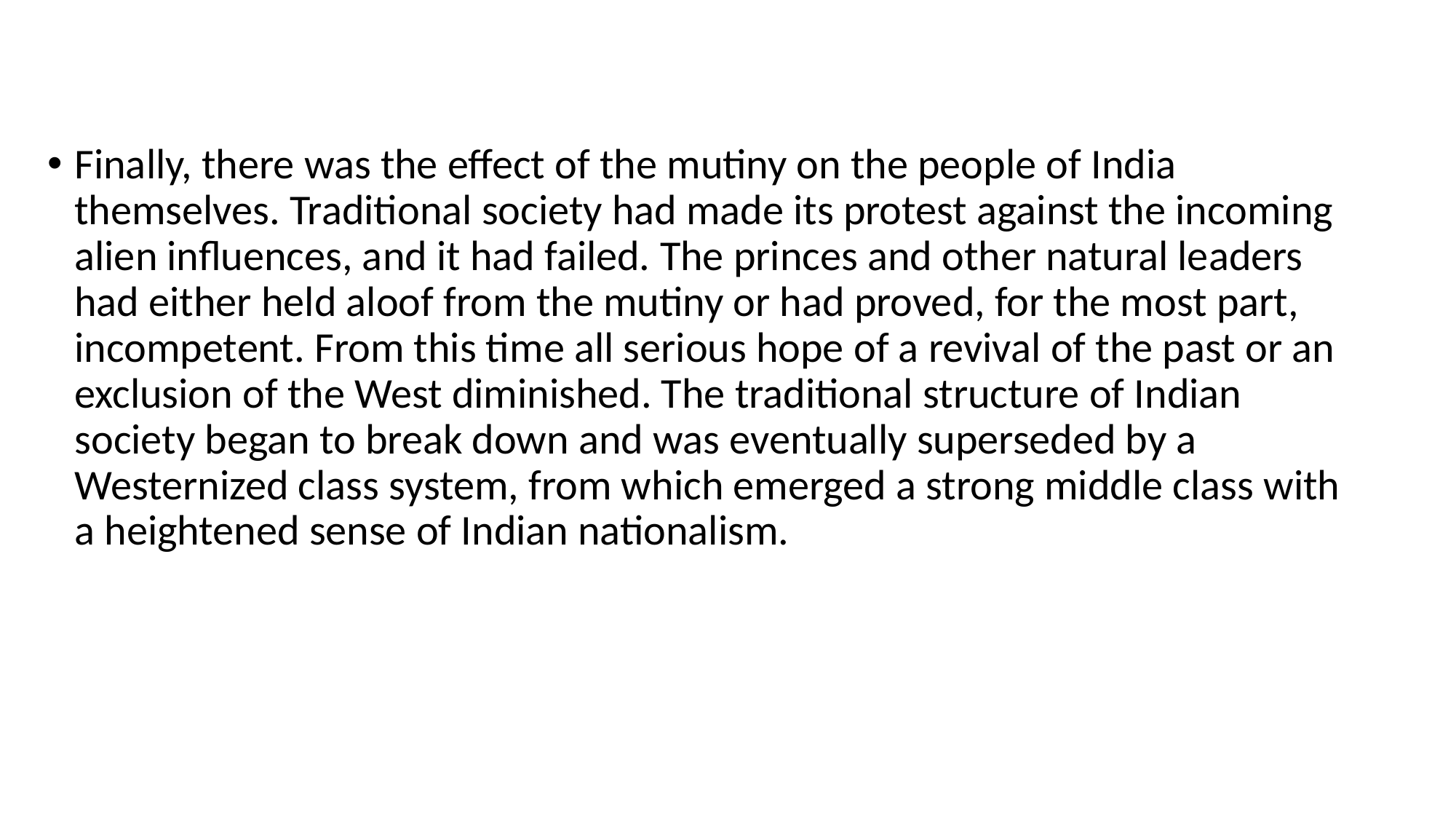

#
Finally, there was the effect of the mutiny on the people of India themselves. Traditional society had made its protest against the incoming alien influences, and it had failed. The princes and other natural leaders had either held aloof from the mutiny or had proved, for the most part, incompetent. From this time all serious hope of a revival of the past or an exclusion of the West diminished. The traditional structure of Indian society began to break down and was eventually superseded by a Westernized class system, from which emerged a strong middle class with a heightened sense of Indian nationalism.